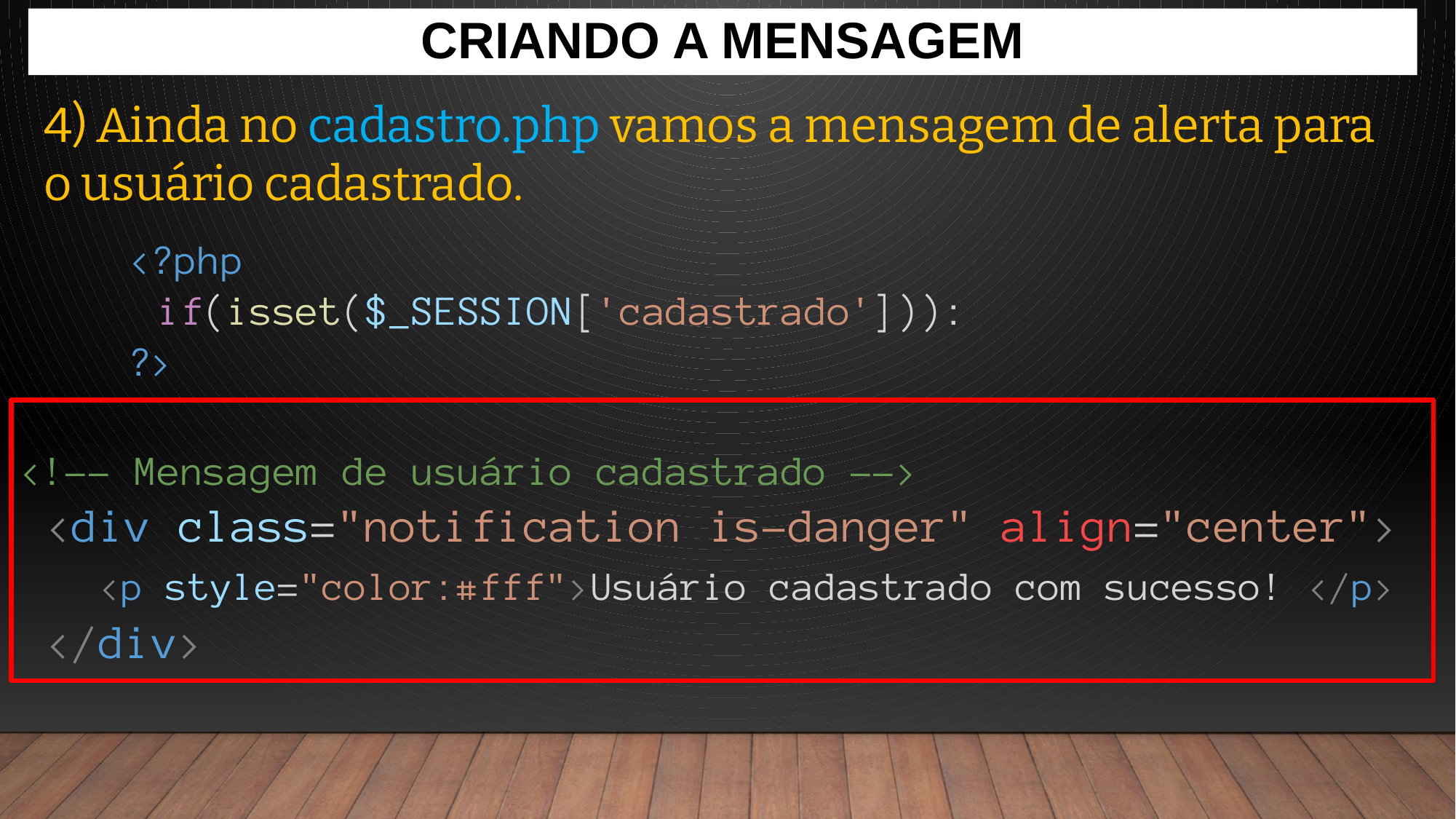

Criando a mensagem
4) Ainda no cadastro.php vamos a mensagem de alerta para o usuário cadastrado.
	<?php
      if(isset($_SESSION['cadastrado'])):
	?>

<!-- Mensagem de usuário cadastrado -->
 <div class="notification is-danger" align="center">
   <p style="color:#fff">Usuário cadastrado com sucesso! </p>
 </div>